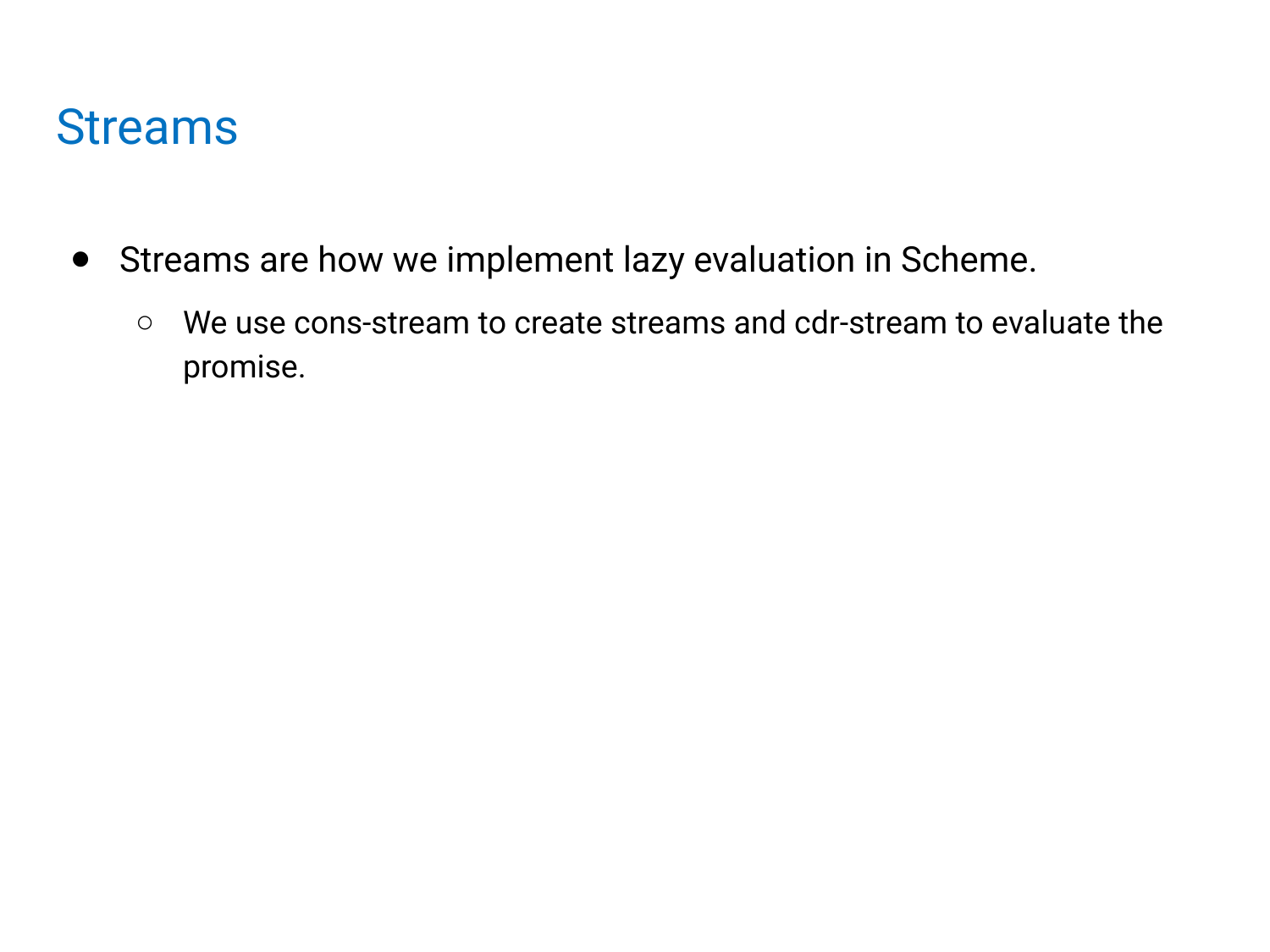

# Streams
Streams are how we implement lazy evaluation in Scheme.
We use cons-stream to create streams and cdr-stream to evaluate the promise.